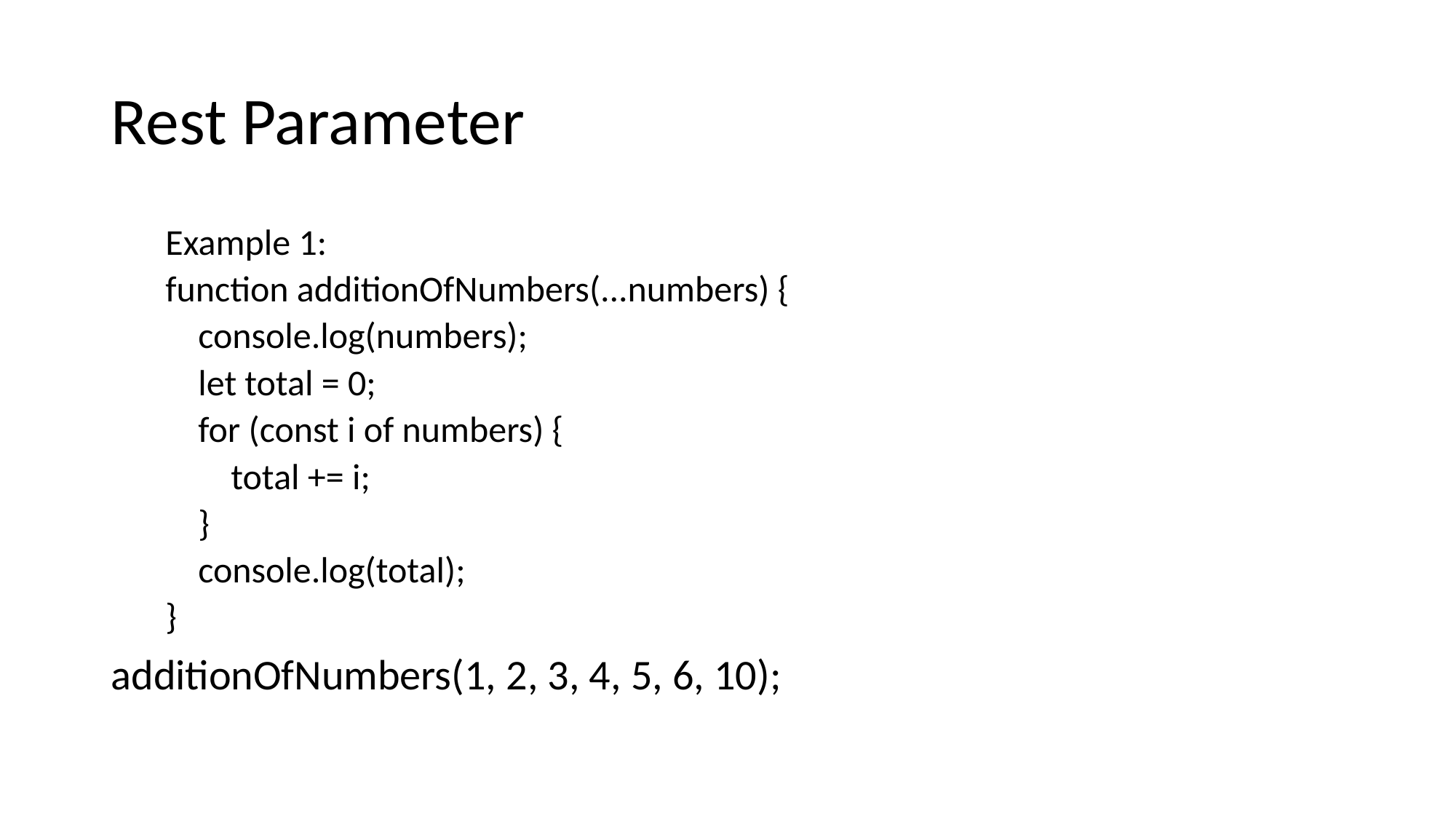

# Rest Parameter
Example 1:
function additionOfNumbers(...numbers) {
    console.log(numbers);
    let total = 0;
    for (const i of numbers) {
        total += i;
    }
    console.log(total);
}
additionOfNumbers(1, 2, 3, 4, 5, 6, 10);